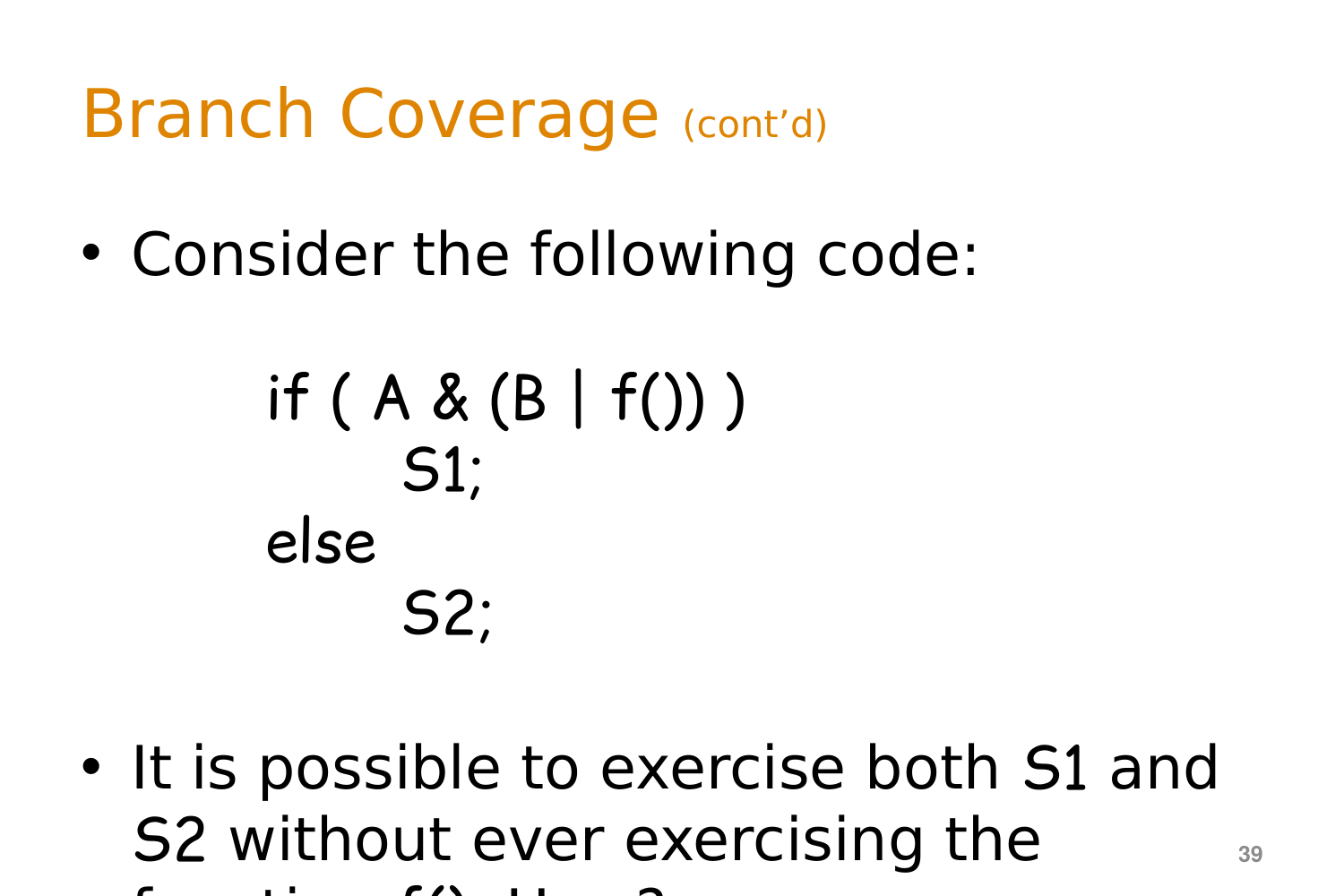

# Branch Coverage (cont’d)
Consider the following code:
	if ( A & (B | f()) )
		S1;
	else
		S2;
It is possible to exercise both S1 and S2 without ever exercising the function f(). How?
39